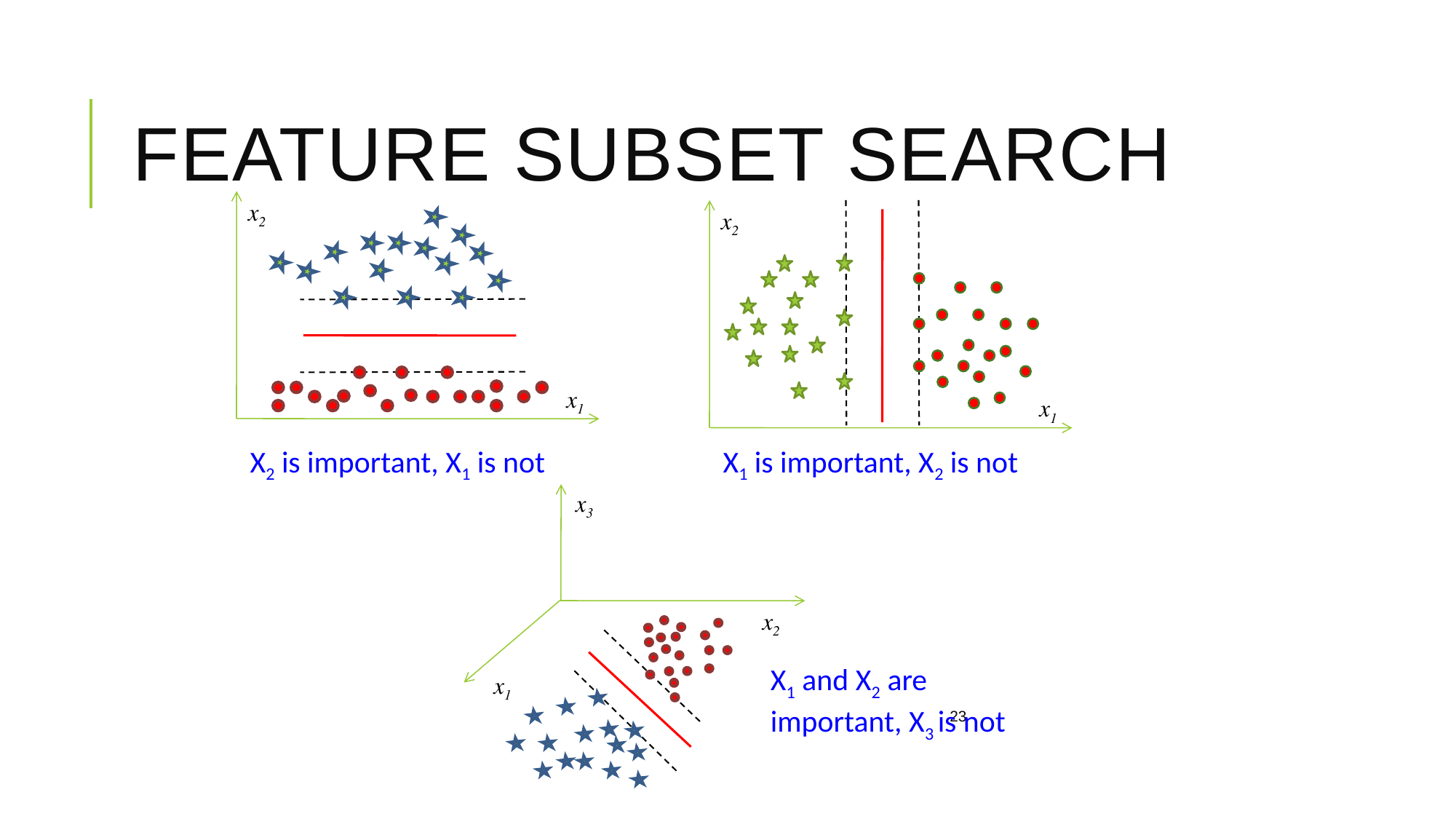

# Feature subset search
x2

x1

x2

x1

X2 is important, X1 is not
X1 is important, X2 is not
x3
x2

x1

X1 and X2 are important, X3 is not
23